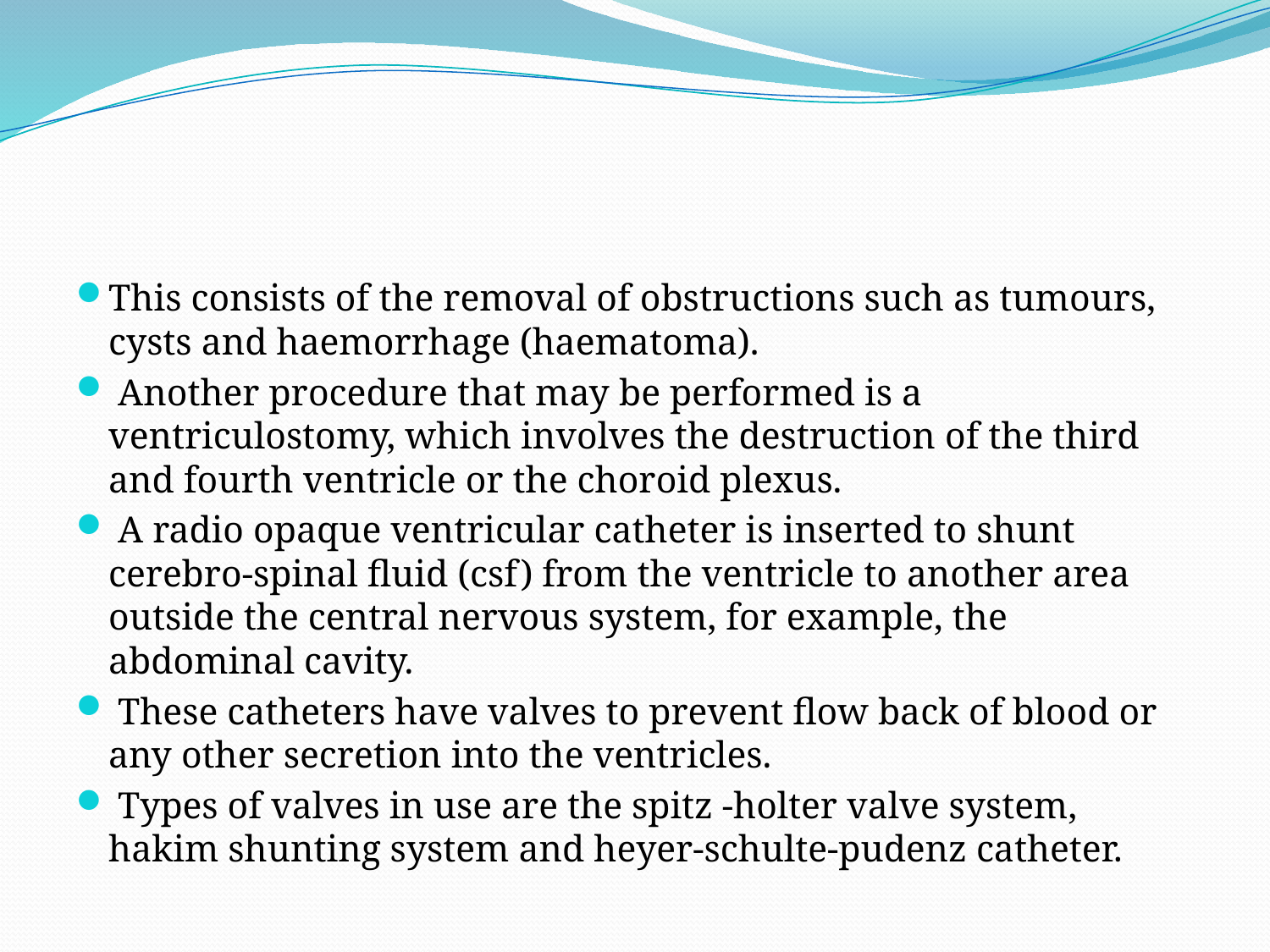

#
This consists of the removal of obstructions such as tumours, cysts and haemorrhage (haematoma).
 Another procedure that may be performed is a ventriculostomy, which involves the destruction of the third and fourth ventricle or the choroid plexus.
 A radio opaque ventricular catheter is inserted to shunt cerebro-spinal fluid (csf) from the ventricle to another area outside the central nervous system, for example, the abdominal cavity.
 These catheters have valves to prevent flow back of blood or any other secretion into the ventricles.
 Types of valves in use are the spitz -holter valve system, hakim shunting system and heyer-schulte-pudenz catheter.